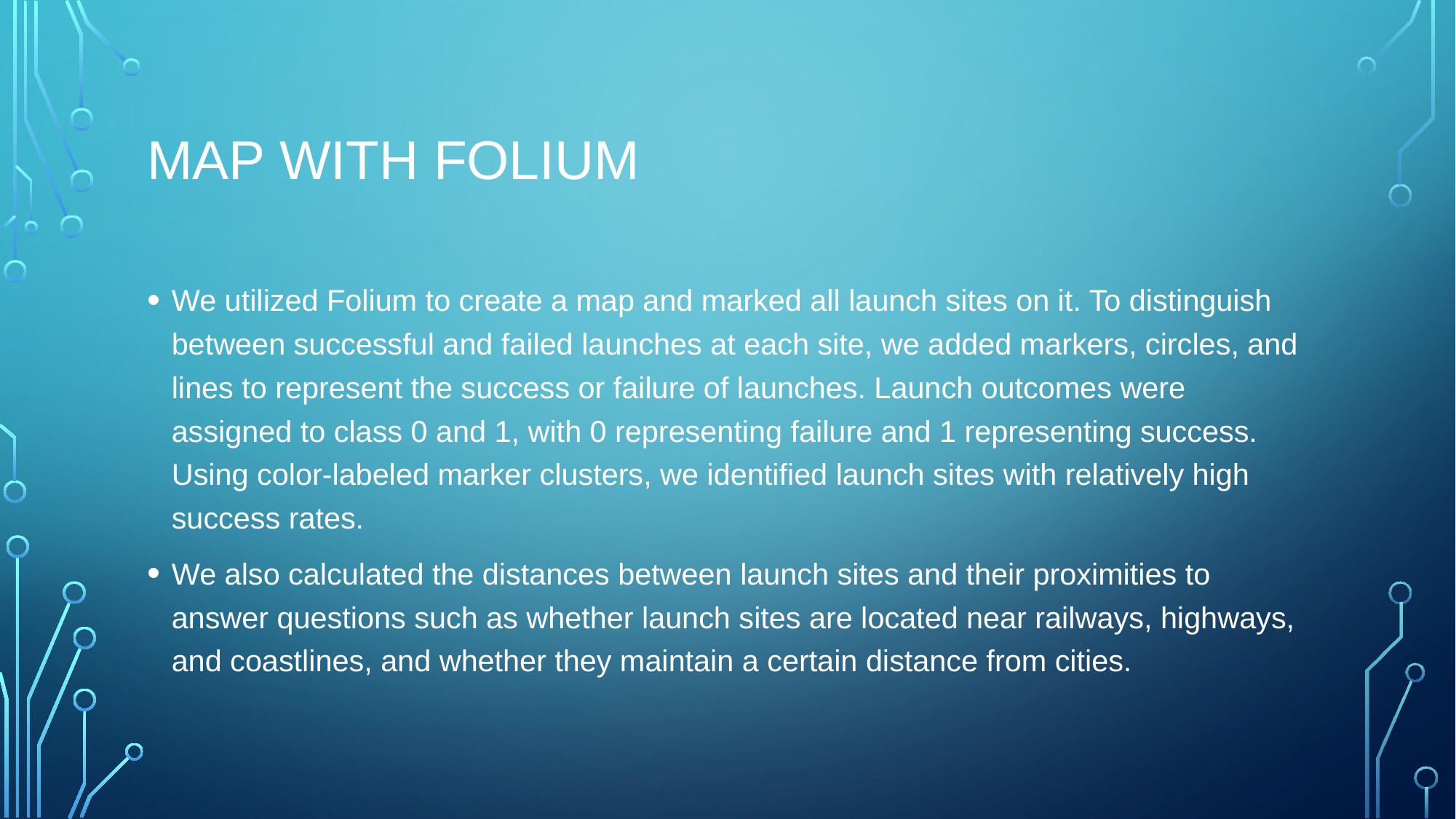

# Map with Folium
We utilized Folium to create a map and marked all launch sites on it. To distinguish between successful and failed launches at each site, we added markers, circles, and lines to represent the success or failure of launches. Launch outcomes were assigned to class 0 and 1, with 0 representing failure and 1 representing success. Using color-labeled marker clusters, we identified launch sites with relatively high success rates.
We also calculated the distances between launch sites and their proximities to answer questions such as whether launch sites are located near railways, highways, and coastlines, and whether they maintain a certain distance from cities.